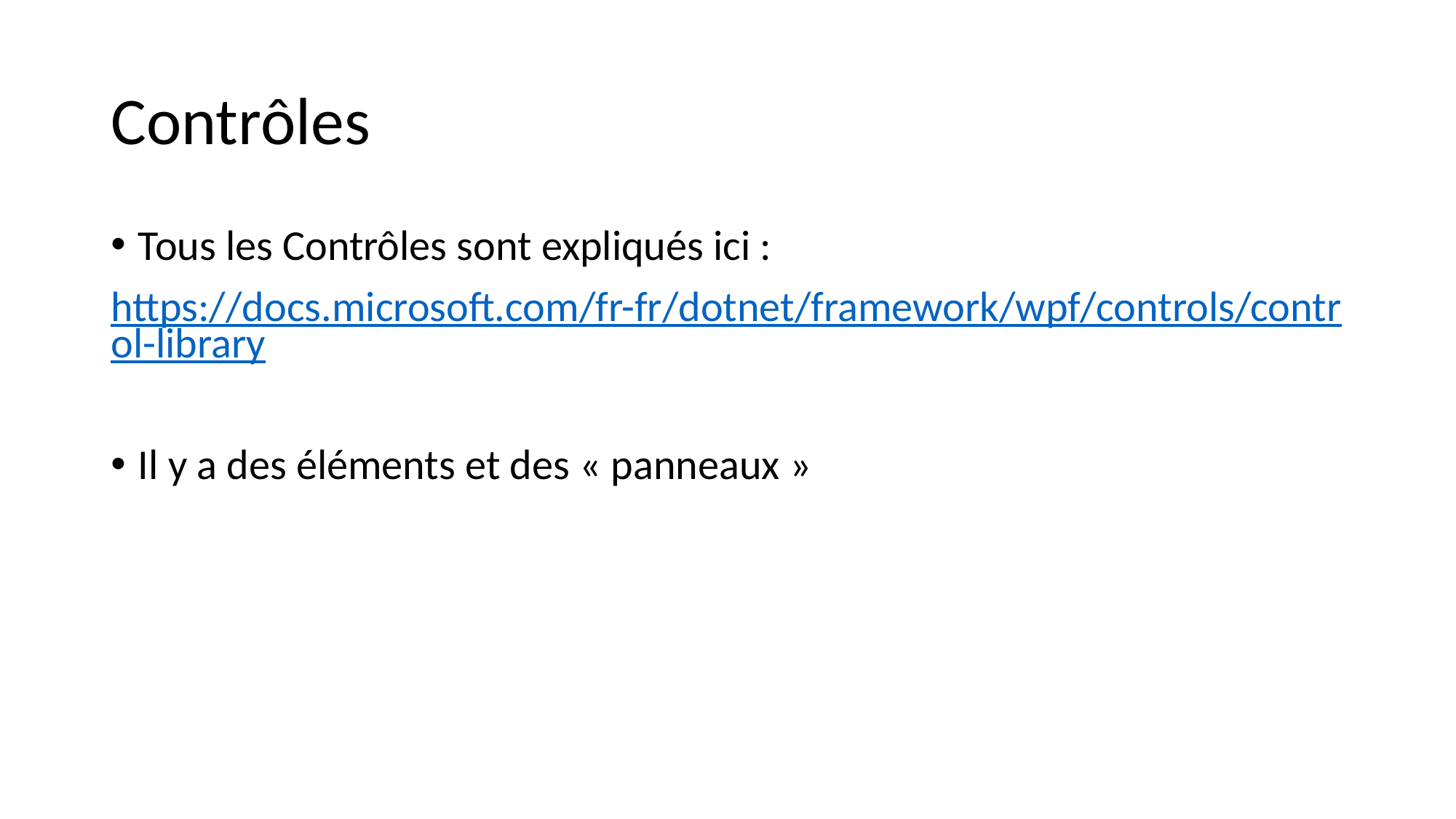

# Contrôles
Tous les Contrôles sont expliqués ici :
https://docs.microsoft.com/fr-fr/dotnet/framework/wpf/controls/control-library

Il y a des éléments et des « panneaux »